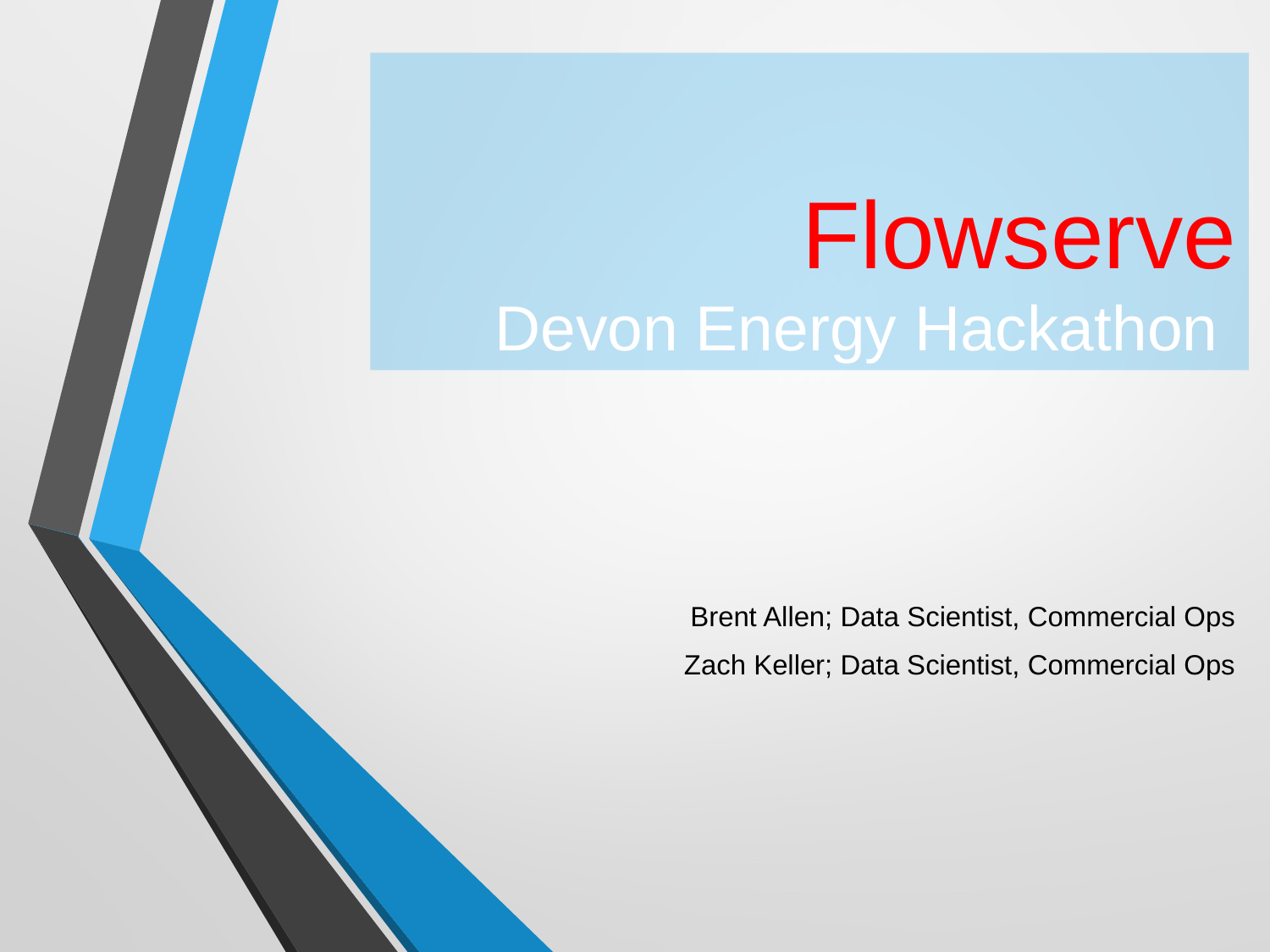

# Flowserve Devon Energy Hackathon
Brent Allen; Data Scientist, Commercial Ops
Zach Keller; Data Scientist, Commercial Ops